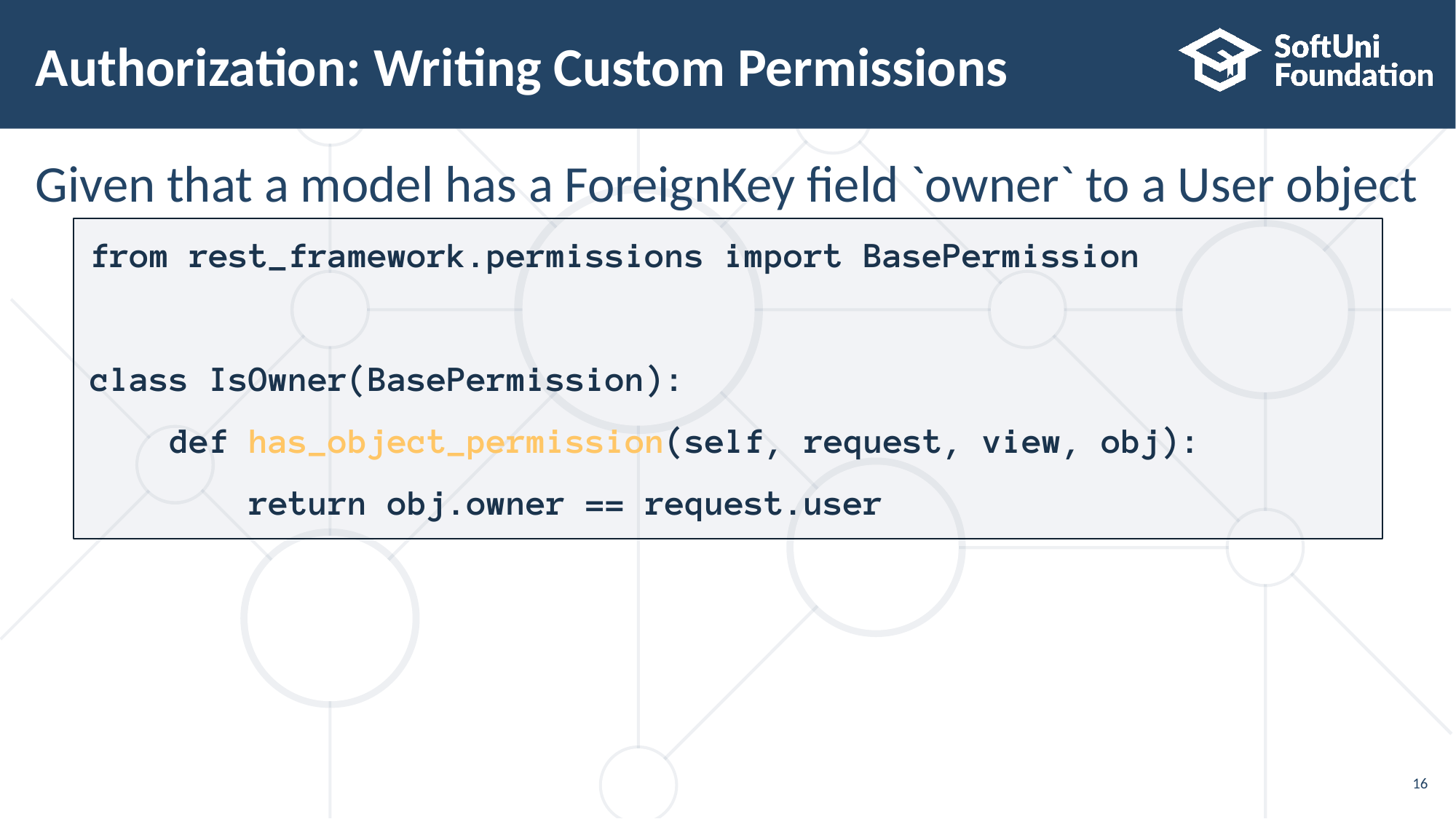

# Authorization: Writing Custom Permissions
Given that a model has a ForeignKey field `owner` to a User object
from rest_framework.permissions import BasePermission

class IsOwner(BasePermission):
    def has_object_permission(self, request, view, obj):
        return obj.owner == request.user
16